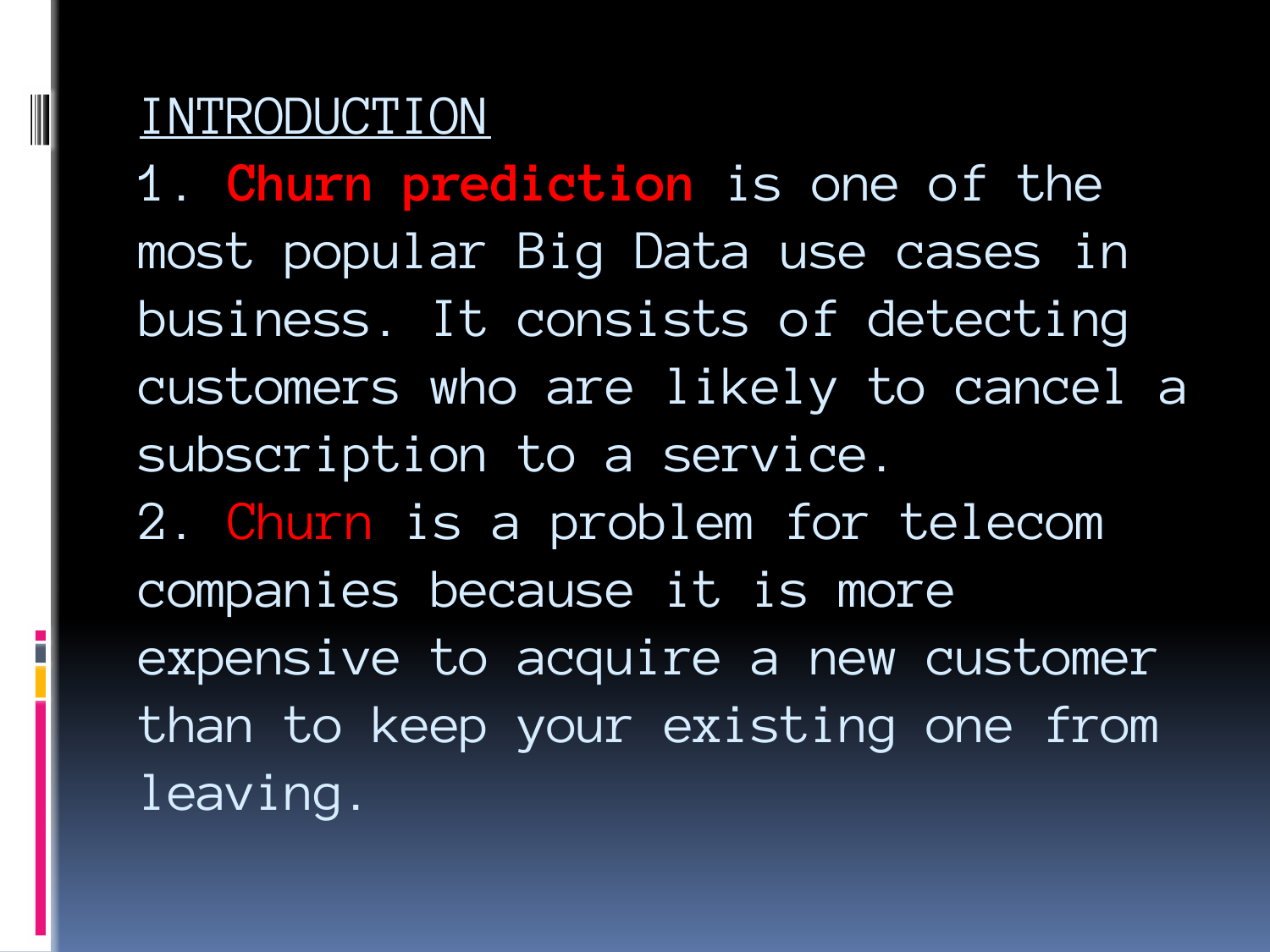

# INTRODUCTION 1. Churn prediction is one of the most popular Big Data use cases in business. It consists of detecting customers who are likely to cancel a subscription to a service. 2. Churn is a problem for telecom companies because it is more expensive to acquire a new customer than to keep your existing one from leaving.